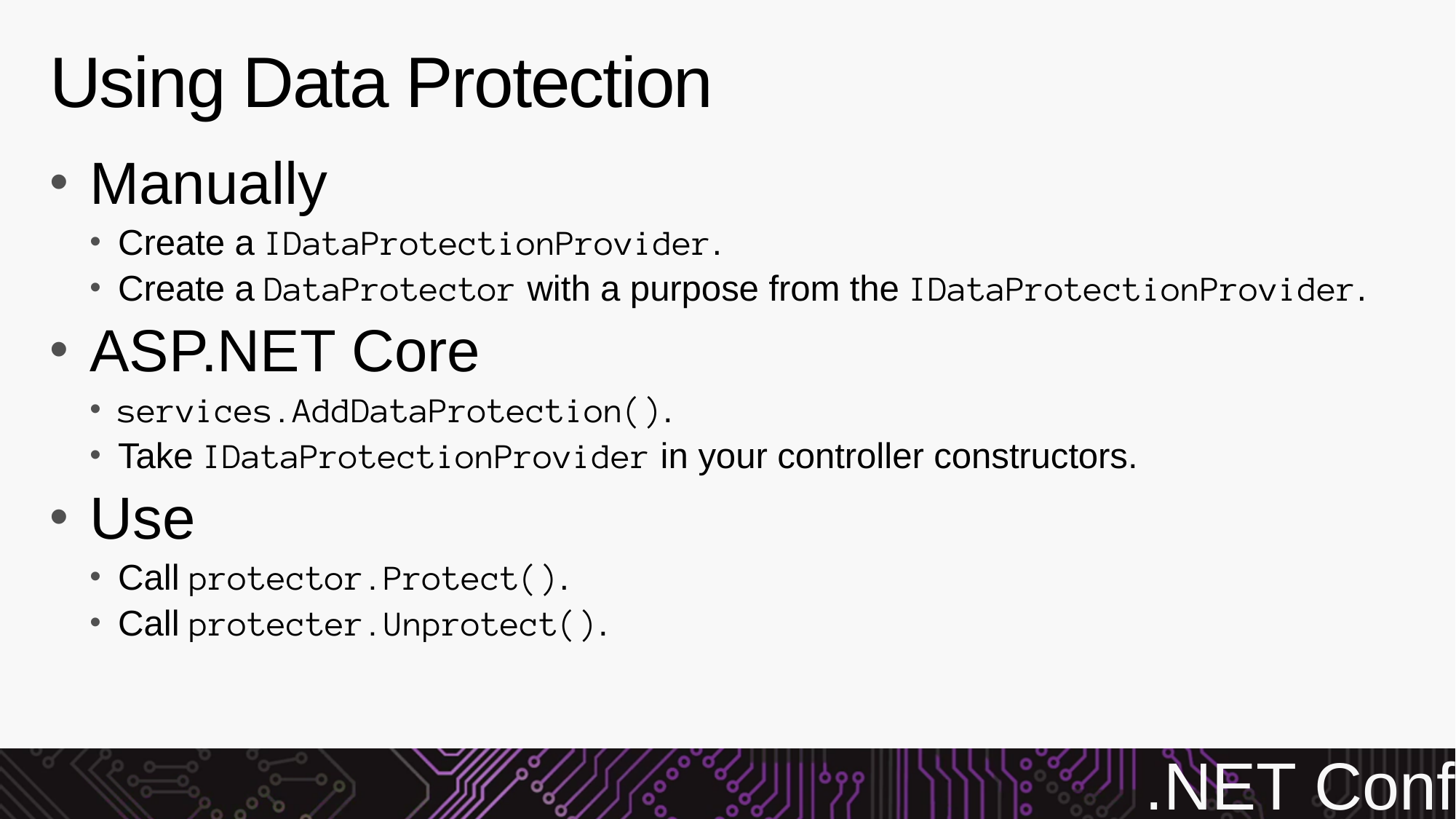

# Using Data Protection
Manually
Create a IDataProtectionProvider.
Create a DataProtector with a purpose from the IDataProtectionProvider.
ASP.NET Core
services.AddDataProtection().
Take IDataProtectionProvider in your controller constructors.
Use
Call protector.Protect().
Call protecter.Unprotect().